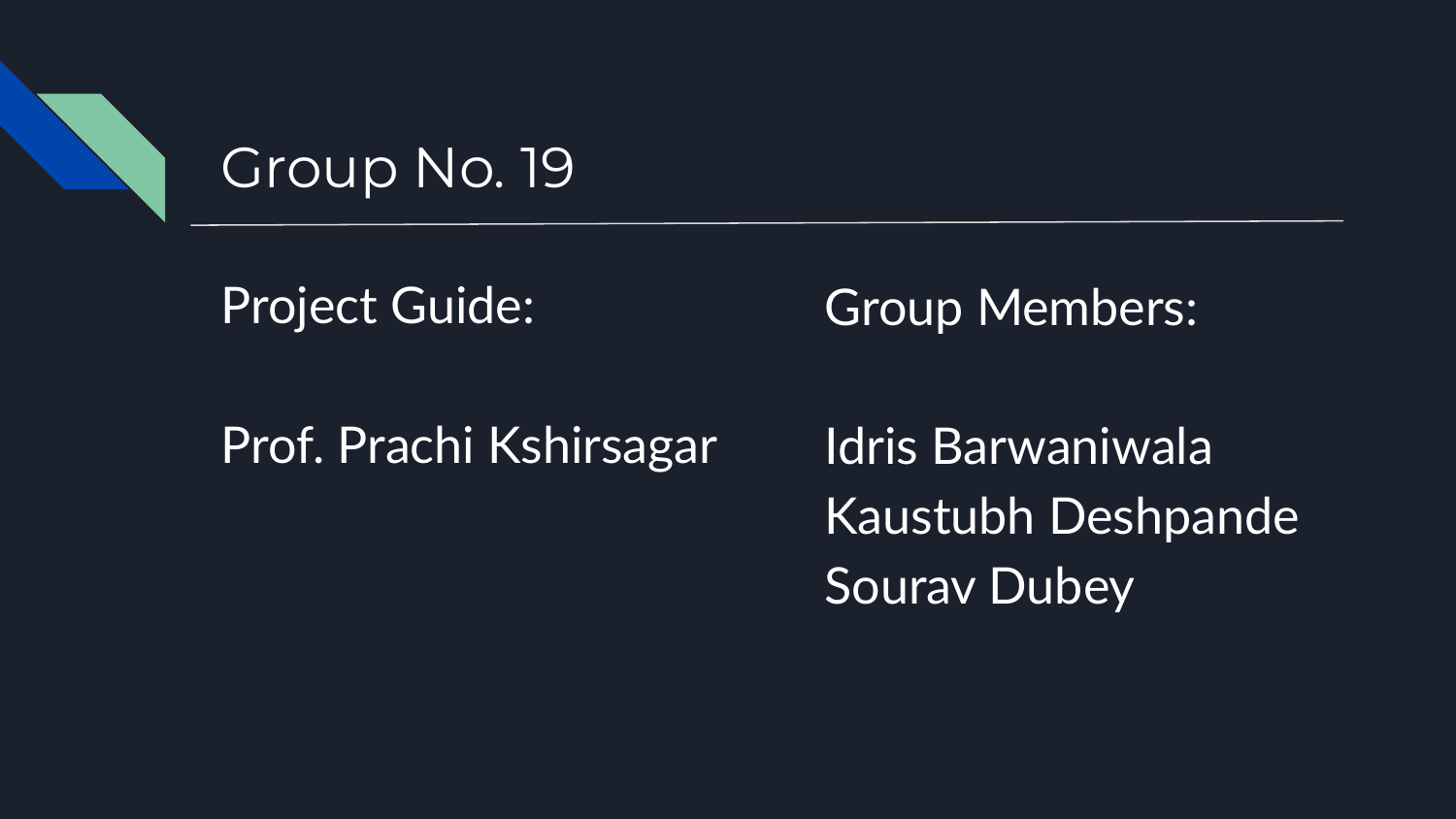

# Group No. 19
Project Guide:
Prof. Prachi Kshirsagar
Group Members:
Idris Barwaniwala
Kaustubh Deshpande
Sourav Dubey